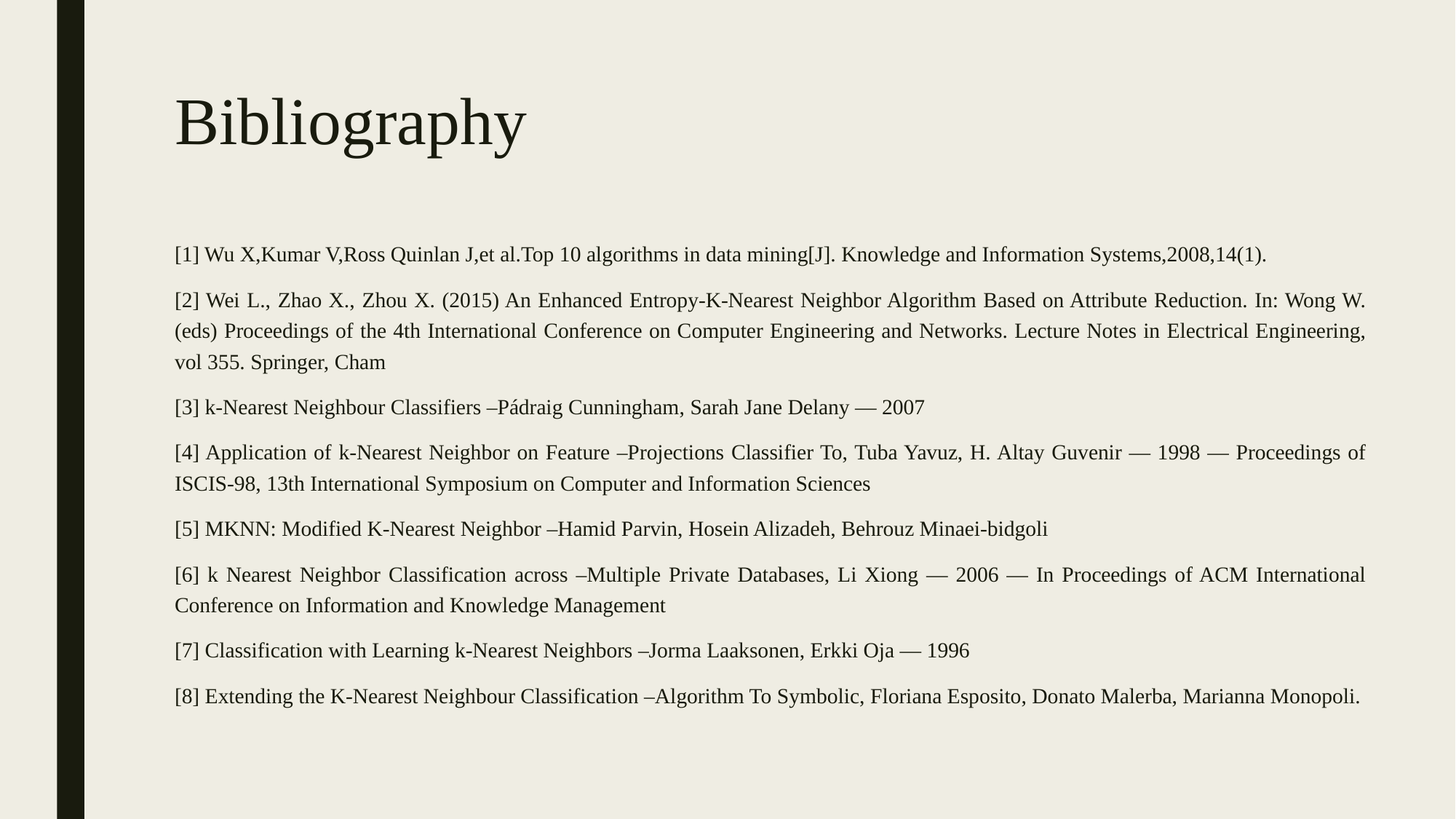

# Bibliography
[1] Wu X,Kumar V,Ross Quinlan J,et al.Top 10 algorithms in data mining[J]. Knowledge and Information Systems,2008,14(1).
[2] Wei L., Zhao X., Zhou X. (2015) An Enhanced Entropy-K-Nearest Neighbor Algorithm Based on Attribute Reduction. In: Wong W. (eds) Proceedings of the 4th International Conference on Computer Engineering and Networks. Lecture Notes in Electrical Engineering, vol 355. Springer, Cham
[3] k-Nearest Neighbour Classifiers –Pádraig Cunningham, Sarah Jane Delany — 2007
[4] Application of k-Nearest Neighbor on Feature –Projections Classifier To, Tuba Yavuz, H. Altay Guvenir — 1998 — Proceedings of ISCIS-98, 13th International Symposium on Computer and Information Sciences
[5] MKNN: Modified K-Nearest Neighbor –Hamid Parvin, Hosein Alizadeh, Behrouz Minaei-bidgoli
[6] k Nearest Neighbor Classification across –Multiple Private Databases, Li Xiong — 2006 — In Proceedings of ACM International Conference on Information and Knowledge Management
[7] Classification with Learning k-Nearest Neighbors –Jorma Laaksonen, Erkki Oja — 1996
[8] Extending the K-Nearest Neighbour Classification –Algorithm To Symbolic, Floriana Esposito, Donato Malerba, Marianna Monopoli.